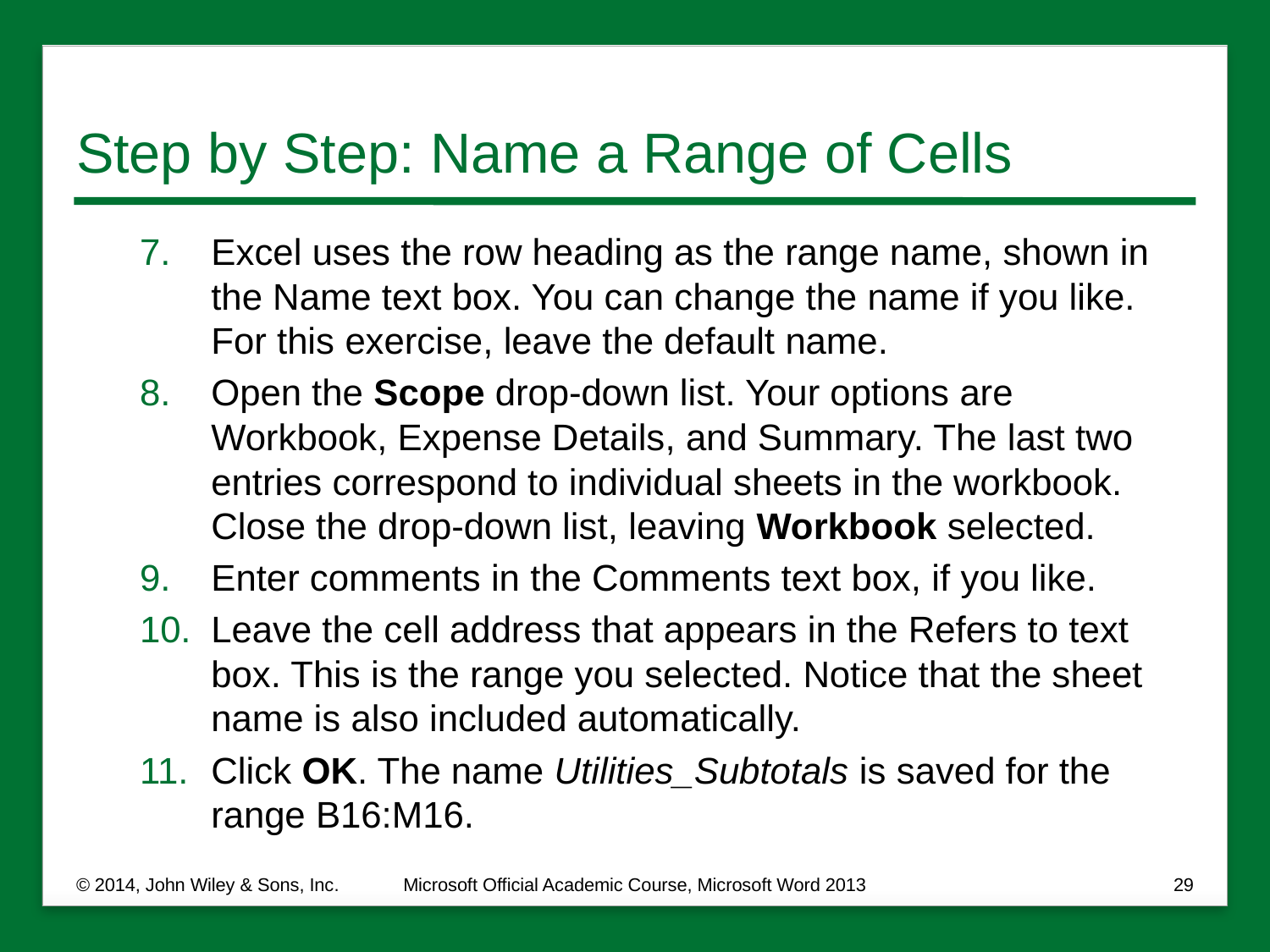

# Step by Step: Name a Range of Cells
Excel uses the row heading as the range name, shown in the Name text box. You can change the name if you like. For this exercise, leave the default name.
Open the Scope drop-down list. Your options are Workbook, Expense Details, and Summary. The last two entries correspond to individual sheets in the workbook. Close the drop-down list, leaving Workbook selected.
Enter comments in the Comments text box, if you like.
Leave the cell address that appears in the Refers to text box. This is the range you selected. Notice that the sheet name is also included automatically.
Click OK. The name Utilities_Subtotals is saved for the range B16:M16.

© 2014, John Wiley & Sons, Inc.
Microsoft Official Academic Course, Microsoft Word 2013
29